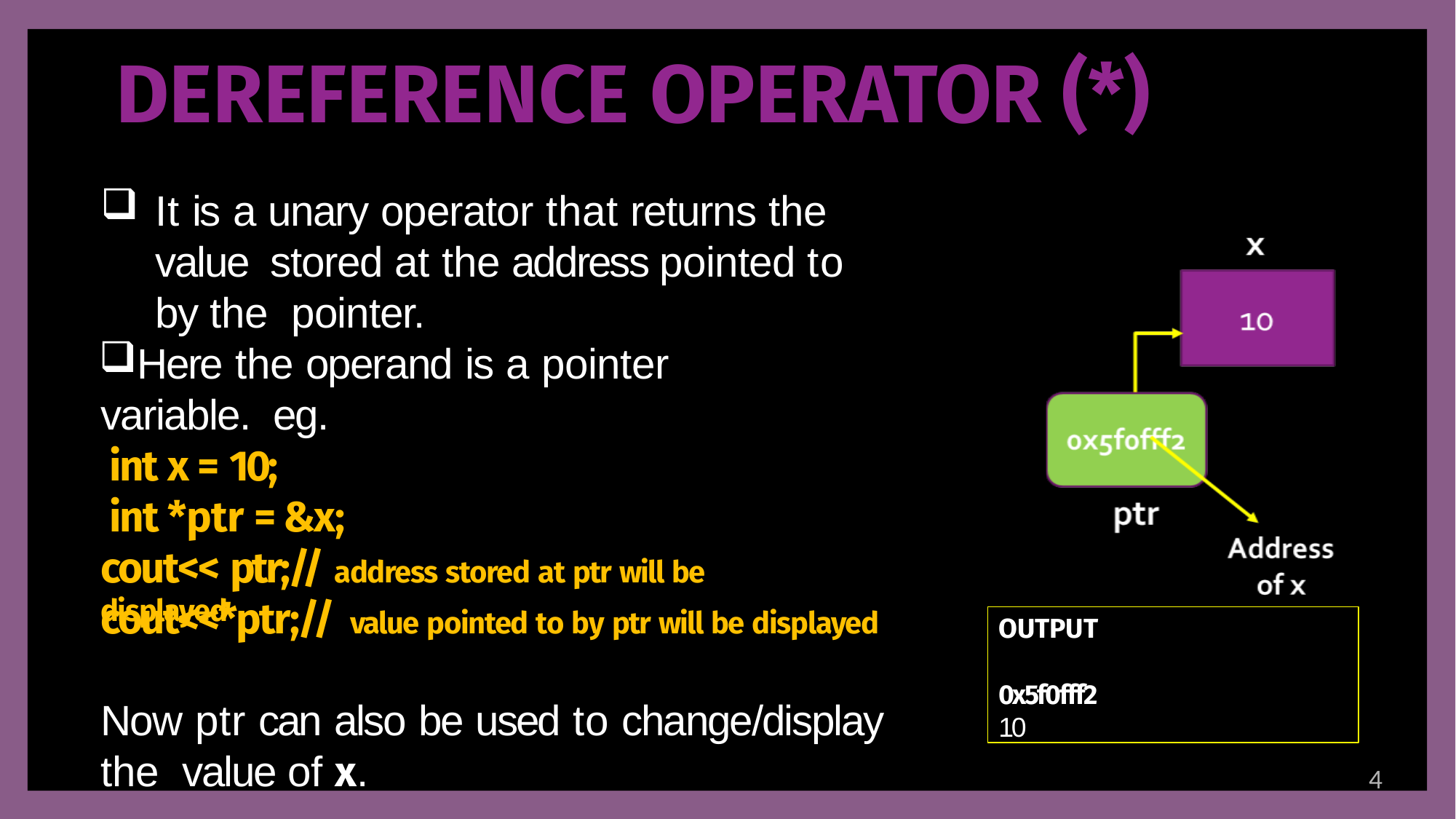

# DEREFERENCE OPERATOR (*)
It is a unary operator that returns the value  stored at the address pointed to by the  pointer.
Here the operand is a pointer variable.  eg.
int x = 10;
int *ptr = &x;
cout<< ptr;// address stored at ptr will be displayed

cout<<*ptr;// value pointed to by ptr will be displayed
OUTPUT

0x5f0fff2
10
Now ptr can also be used to change/display the  value of x.
4